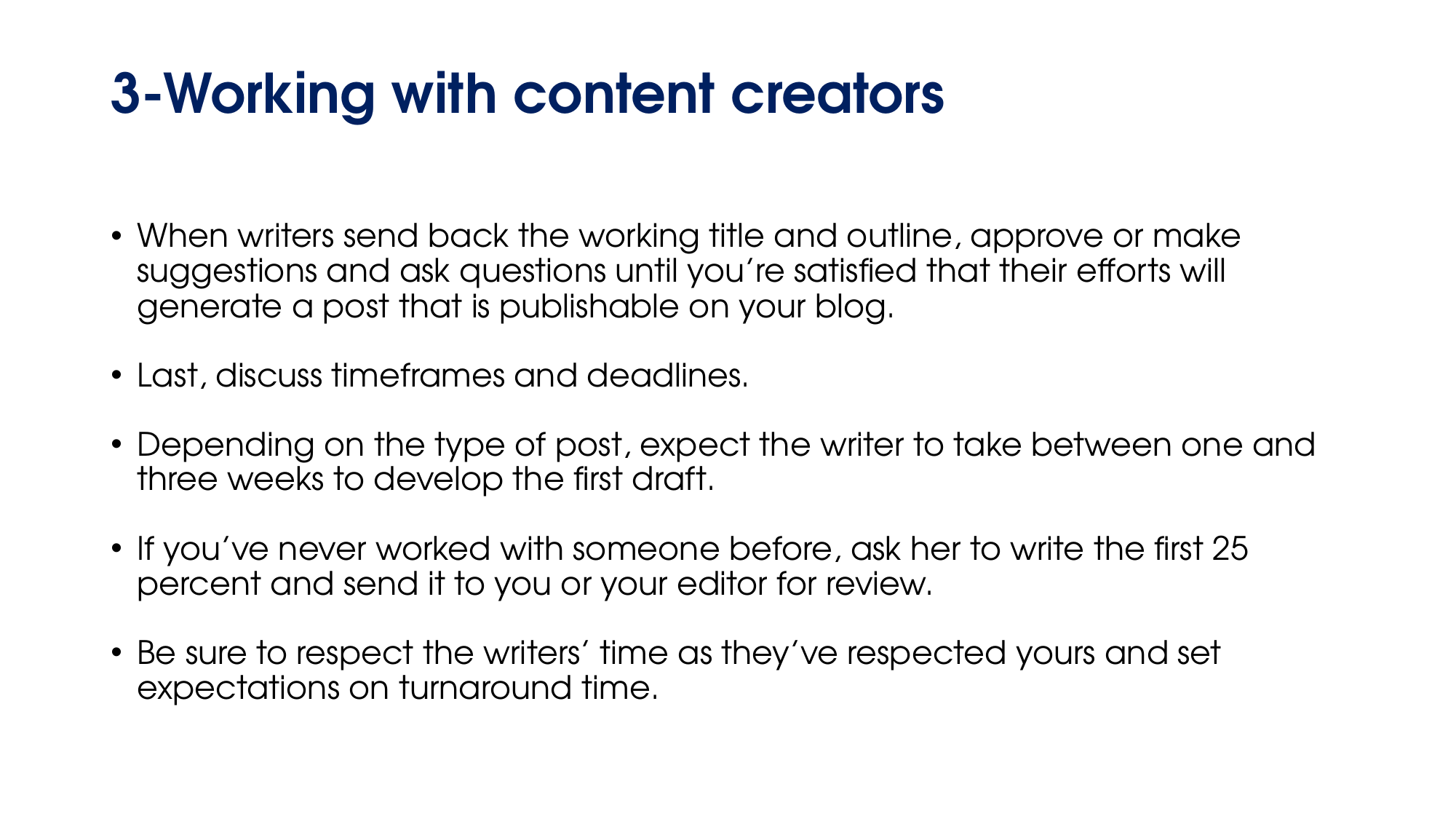

# 3-Working with content creators

When writers send back the working title and outline, approve or make suggestions and ask questions until you’re satisfied that their efforts will generate a post that is publishable on your blog.

Last, discuss timeframes and deadlines.

Depending on the type of post, expect the writer to take between one and three weeks to develop the first draft.

If you’ve never worked with someone before, ask her to write the first 25 percent and send it to you or your editor for review.

Be sure to respect the writers’ time as they’ve respected yours and set expectations on turnaround time.